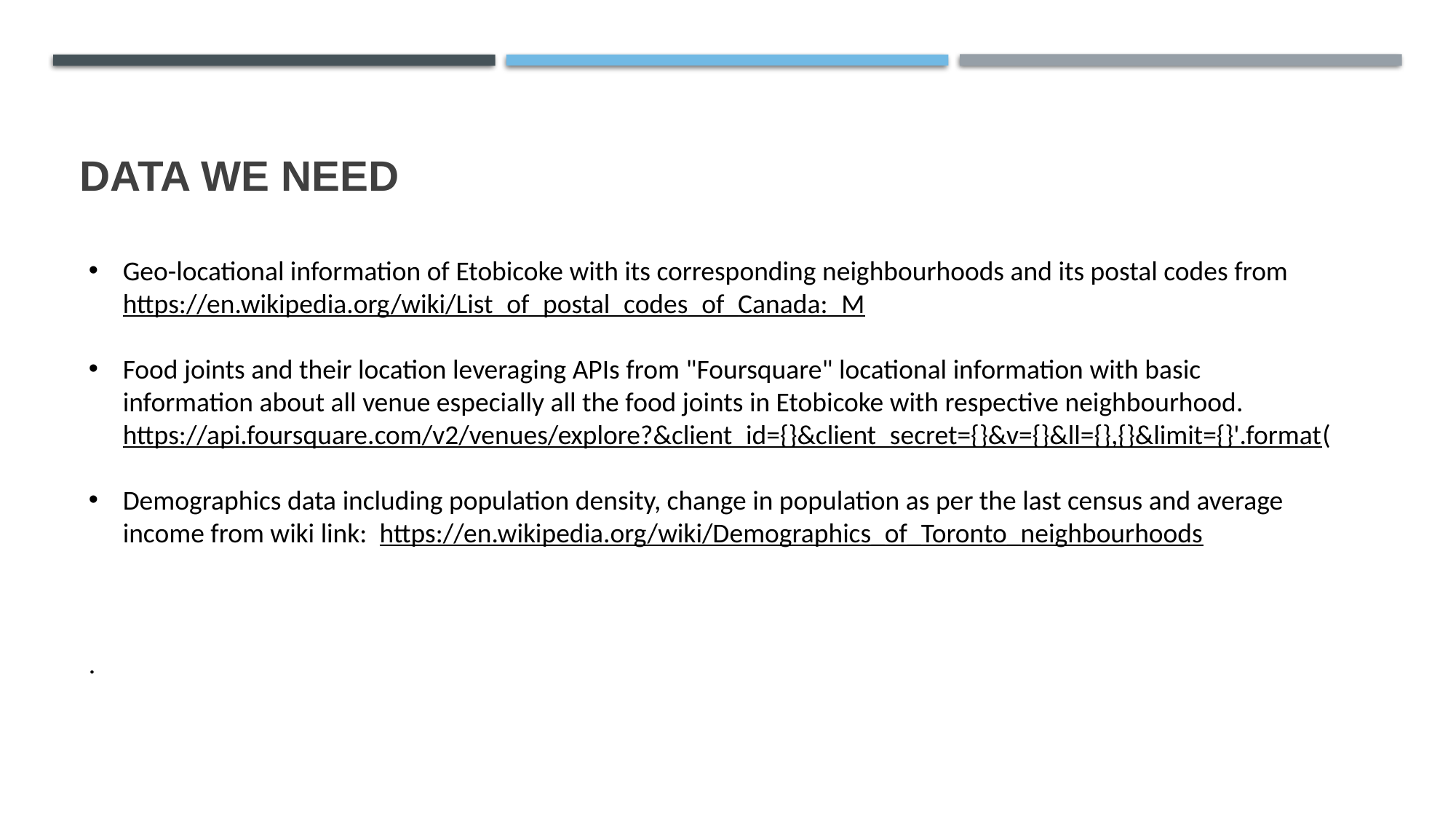

# Data we need
Geo-locational information of Etobicoke with its corresponding neighbourhoods and its postal codes from https://en.wikipedia.org/wiki/List_of_postal_codes_of_Canada:_M

Food joints and their location leveraging APIs from "Foursquare" locational information with basic information about all venue especially all the food joints in Etobicoke with respective neighbourhood. https://api.foursquare.com/v2/venues/explore?&client_id={}&client_secret={}&v={}&ll={},{}&limit={}'.format(

Demographics data including population density, change in population as per the last census and average income from wiki link:  https://en.wikipedia.org/wiki/Demographics_of_Toronto_neighbourhoods

.